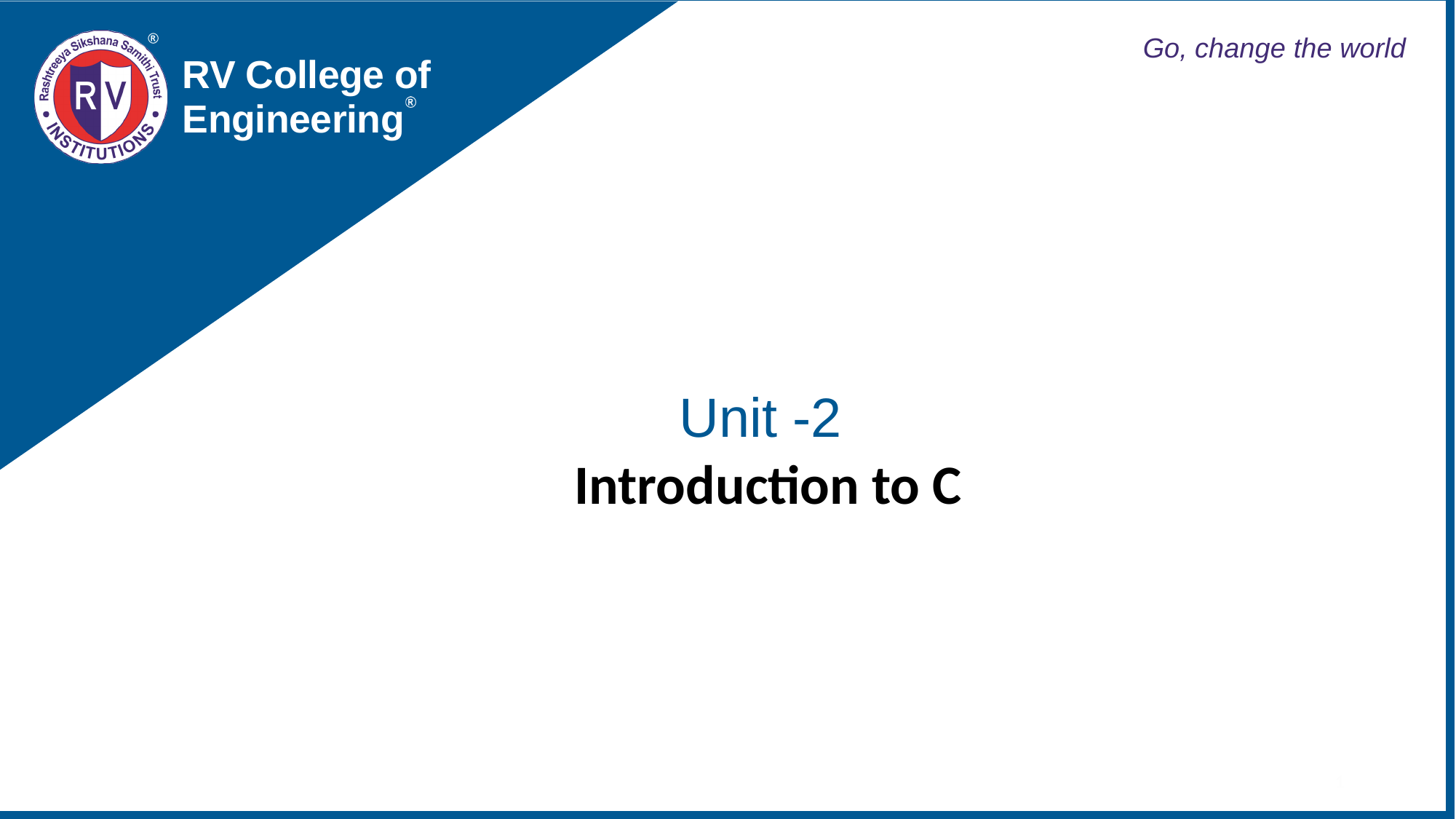

Go, change the world

RV College of
Engineering

Unit -2
Introduction to C

1